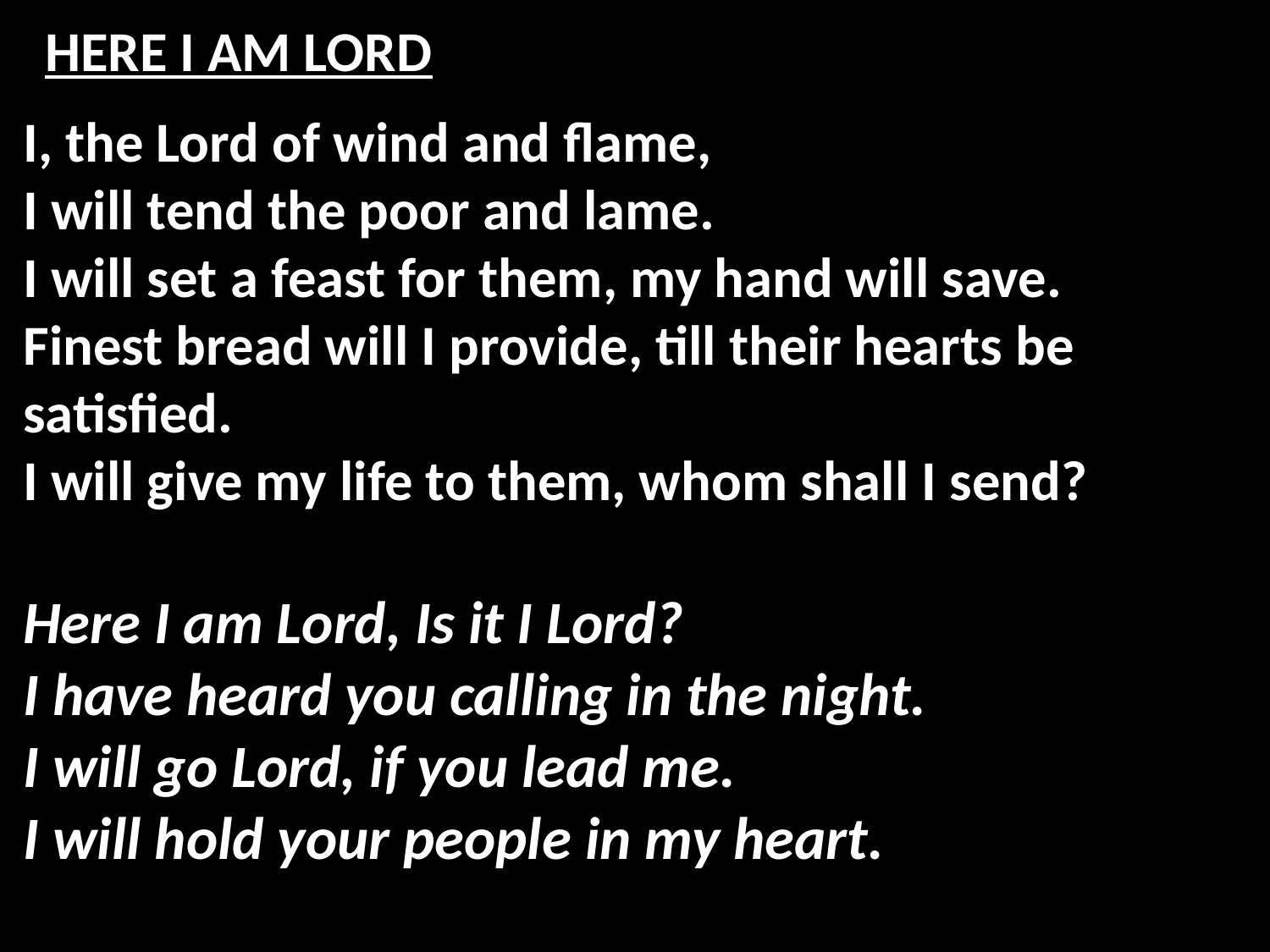

# HERE I AM LORD
I, the Lord of wind and flame,
I will tend the poor and lame.
I will set a feast for them, my hand will save.
Finest bread will I provide, till their hearts be satisfied.
I will give my life to them, whom shall I send?

Here I am Lord, Is it I Lord?
I have heard you calling in the night.
I will go Lord, if you lead me.
I will hold your people in my heart.